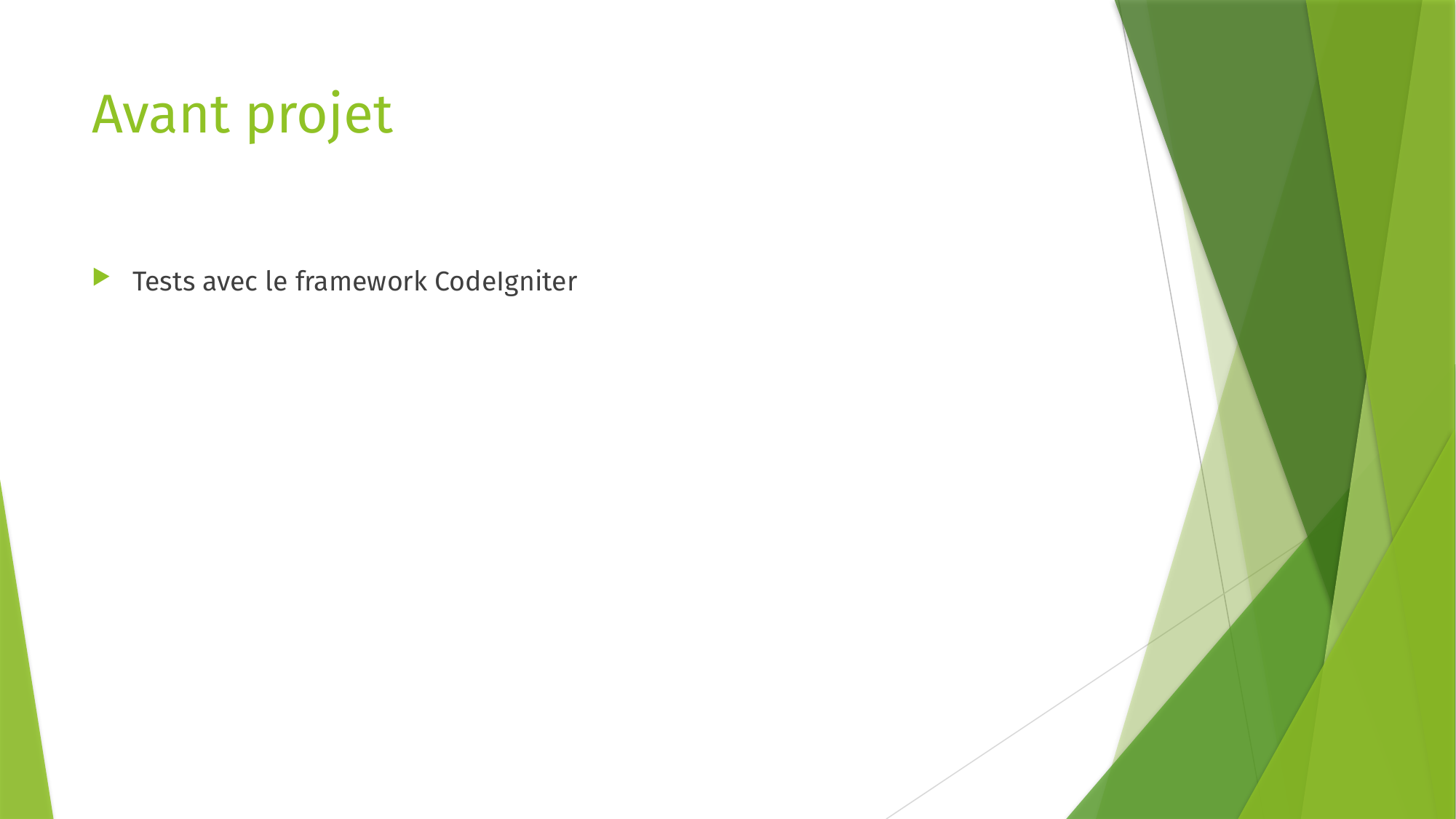

# Avant projet
Tests avec le framework CodeIgniter